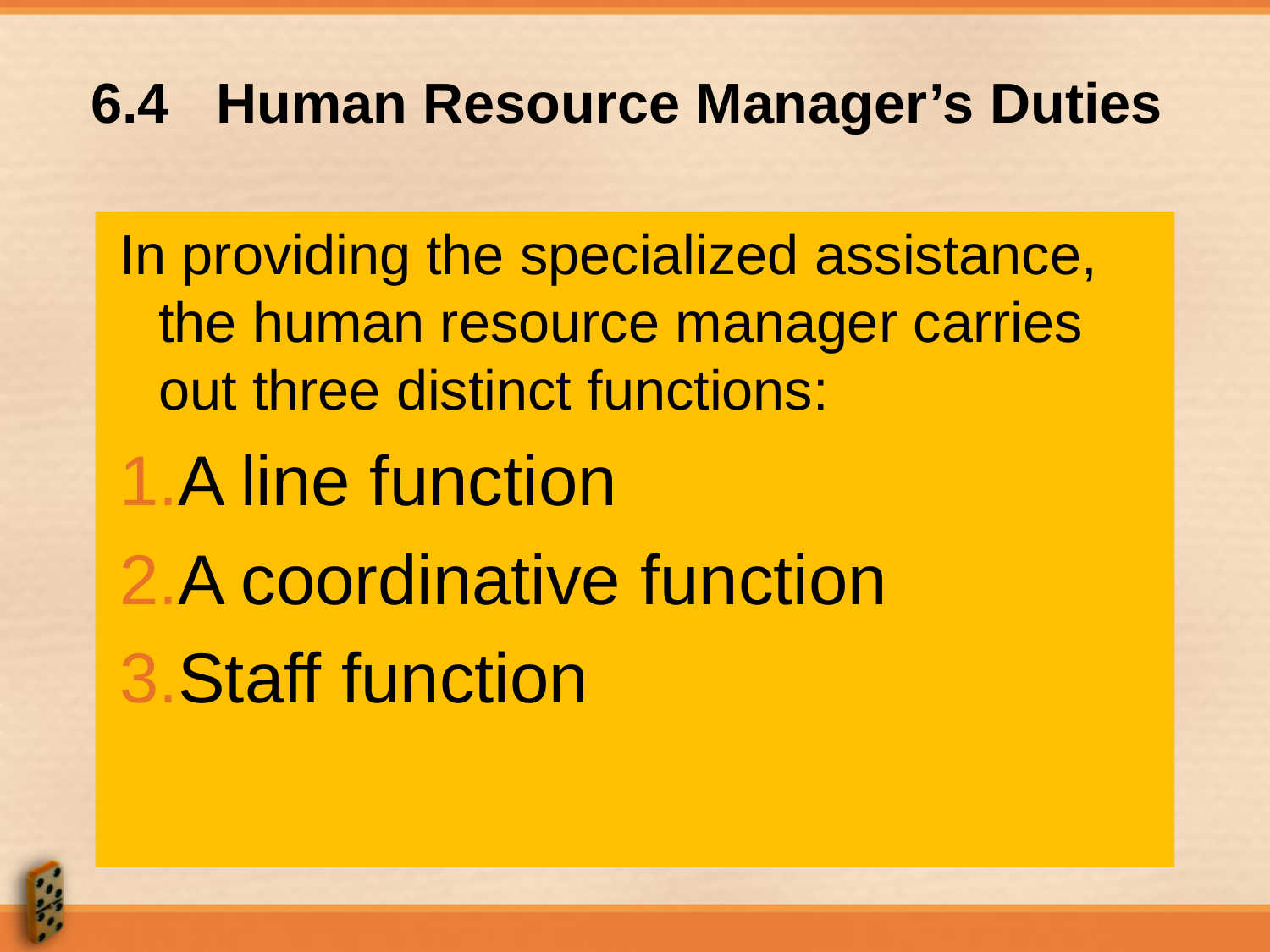

# 6.4   Human Resource Manager’s Duties
In providing the specialized assistance, the human resource manager carries out three distinct functions:
A line function
A coordinative function
Staff function